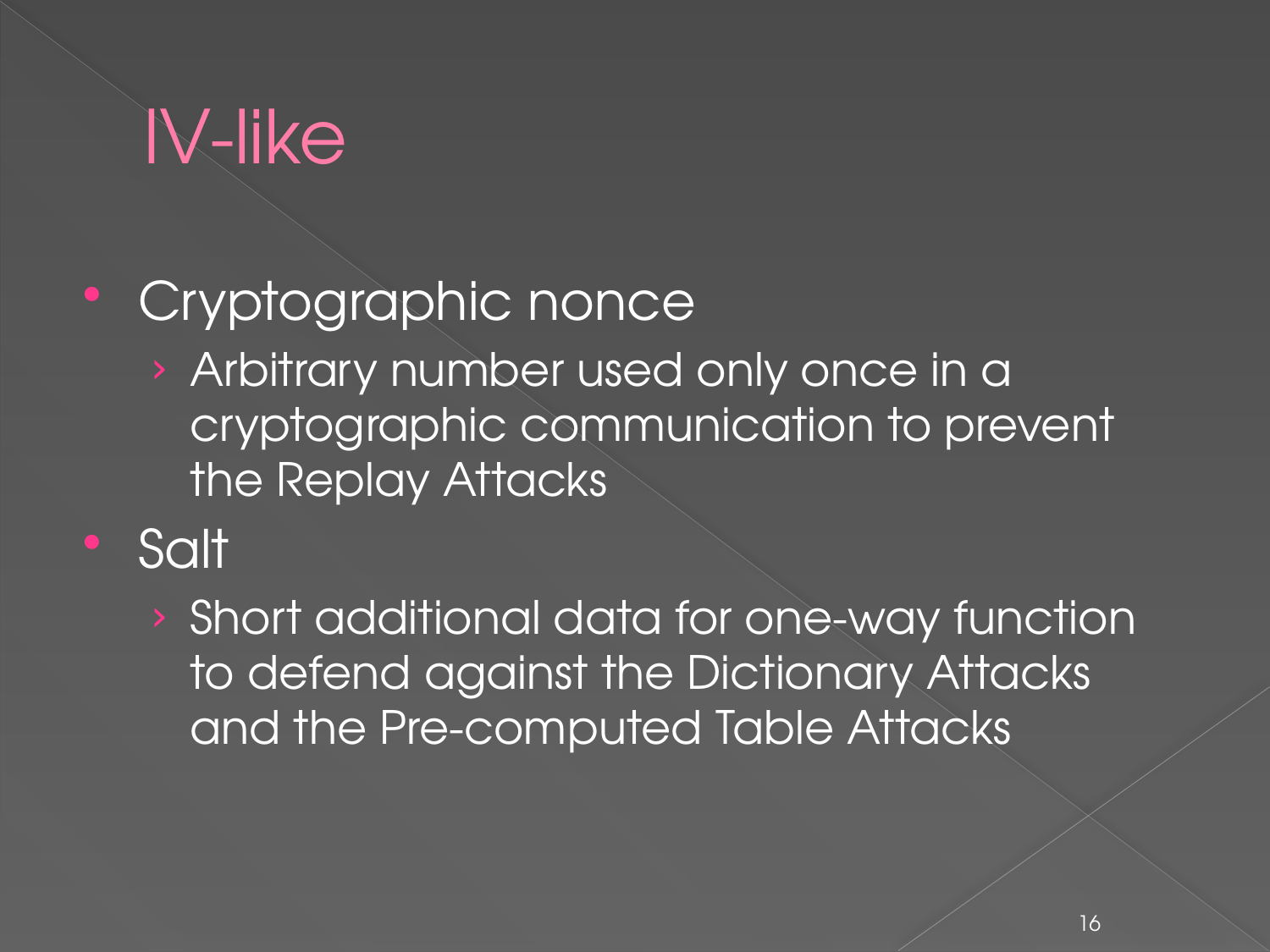

# IV-like
Cryptographic nonce
Arbitrary number used only once in a cryptographic communication to prevent the Replay Attacks
Salt
Short additional data for one-way function to defend against the Dictionary Attacks and the Pre-computed Table Attacks
16